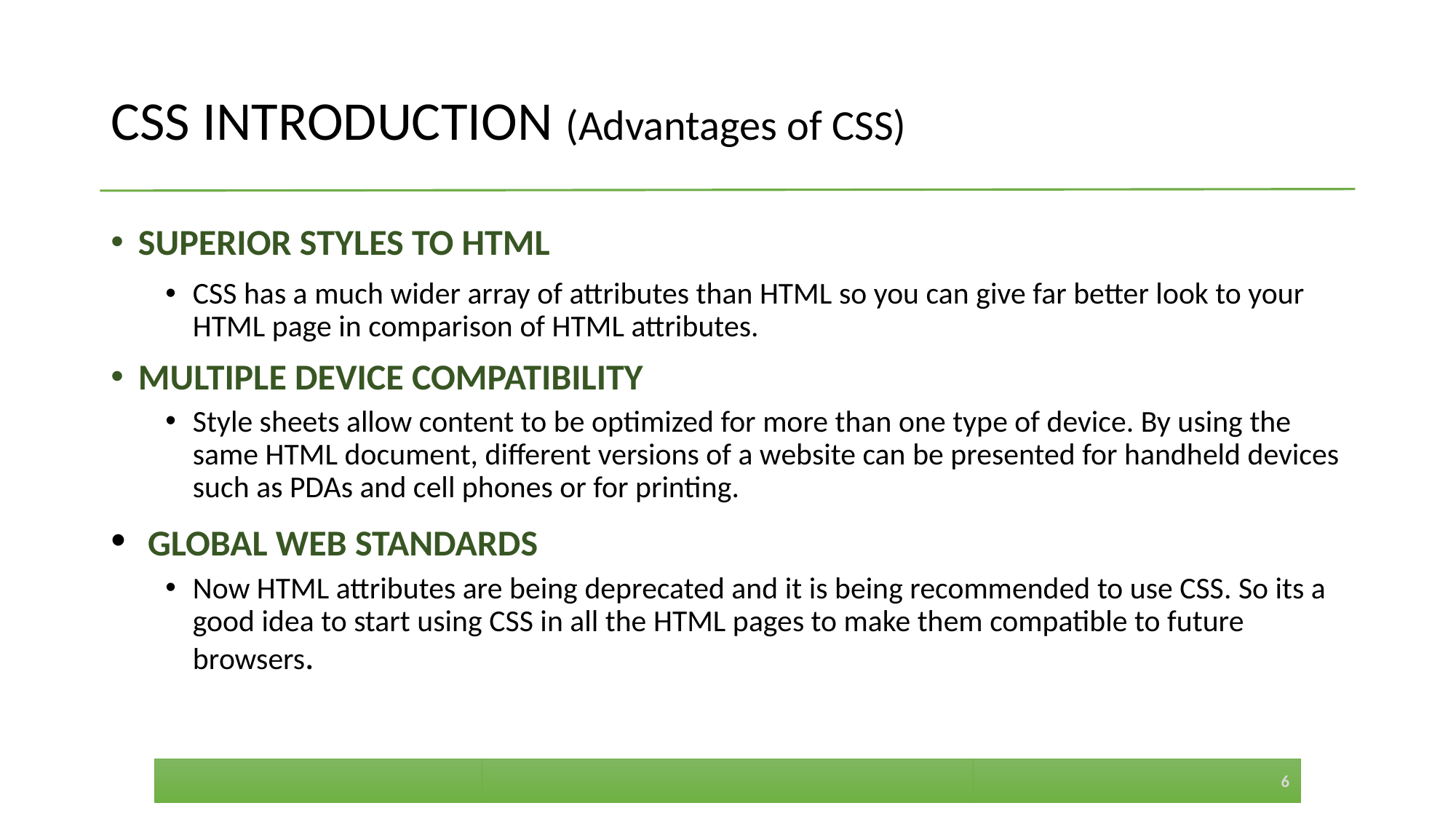

# CSS INTRODUCTION (Advantages of CSS)
SUPERIOR STYLES TO HTML
CSS has a much wider array of attributes than HTML so you can give far better look to your HTML page in comparison of HTML attributes.
MULTIPLE DEVICE COMPATIBILITY
Style sheets allow content to be optimized for more than one type of device. By using the same HTML document, different versions of a website can be presented for handheld devices such as PDAs and cell phones or for printing.
 GLOBAL WEB STANDARDS
Now HTML attributes are being deprecated and it is being recommended to use CSS. So its a good idea to start using CSS in all the HTML pages to make them compatible to future browsers.
6